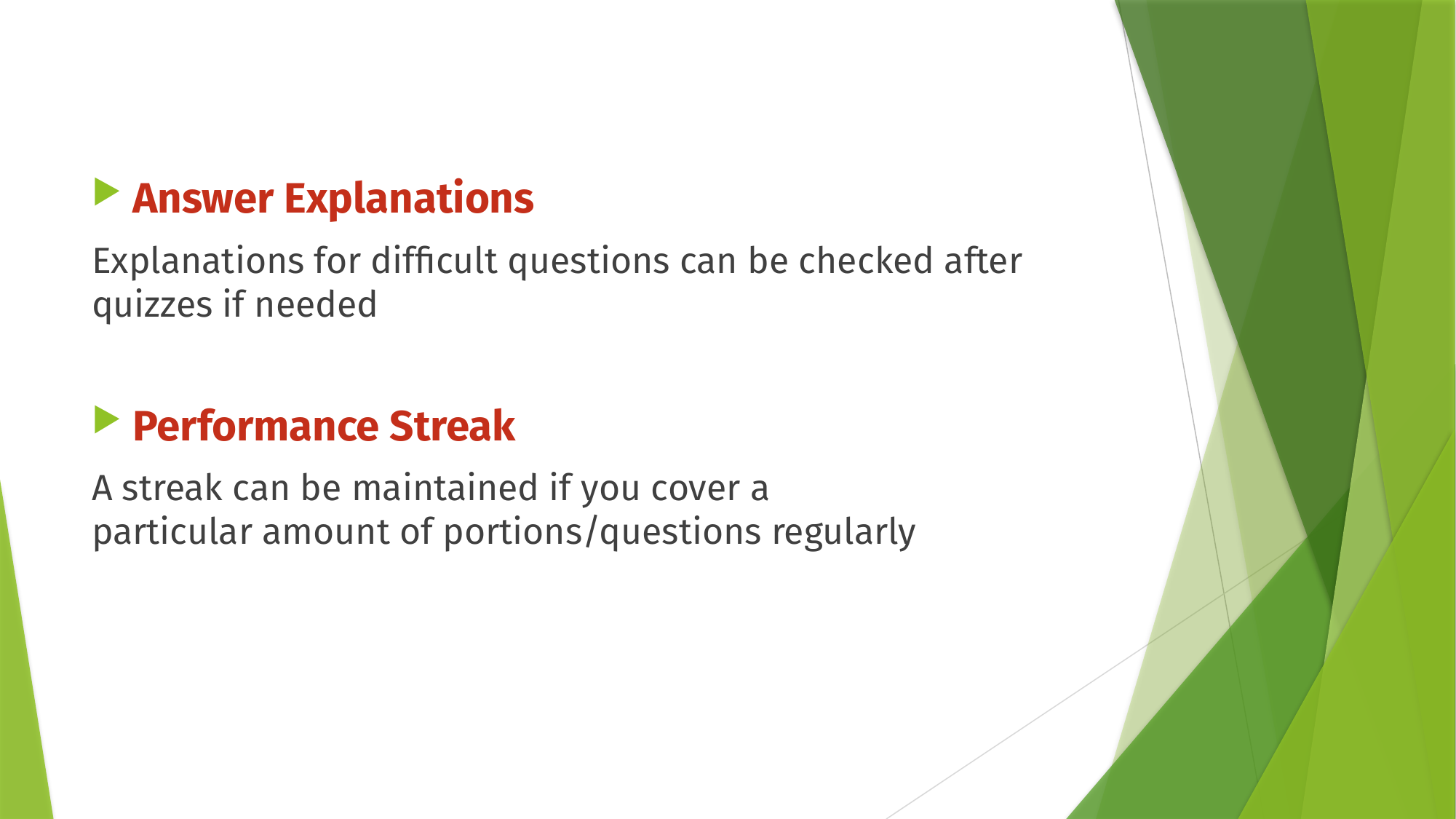

Answer Explanations
Explanations for difficult questions can be checked after quizzes if needed

Performance Streak
A streak can be maintained if you cover a particular amount of portions/questions regularly